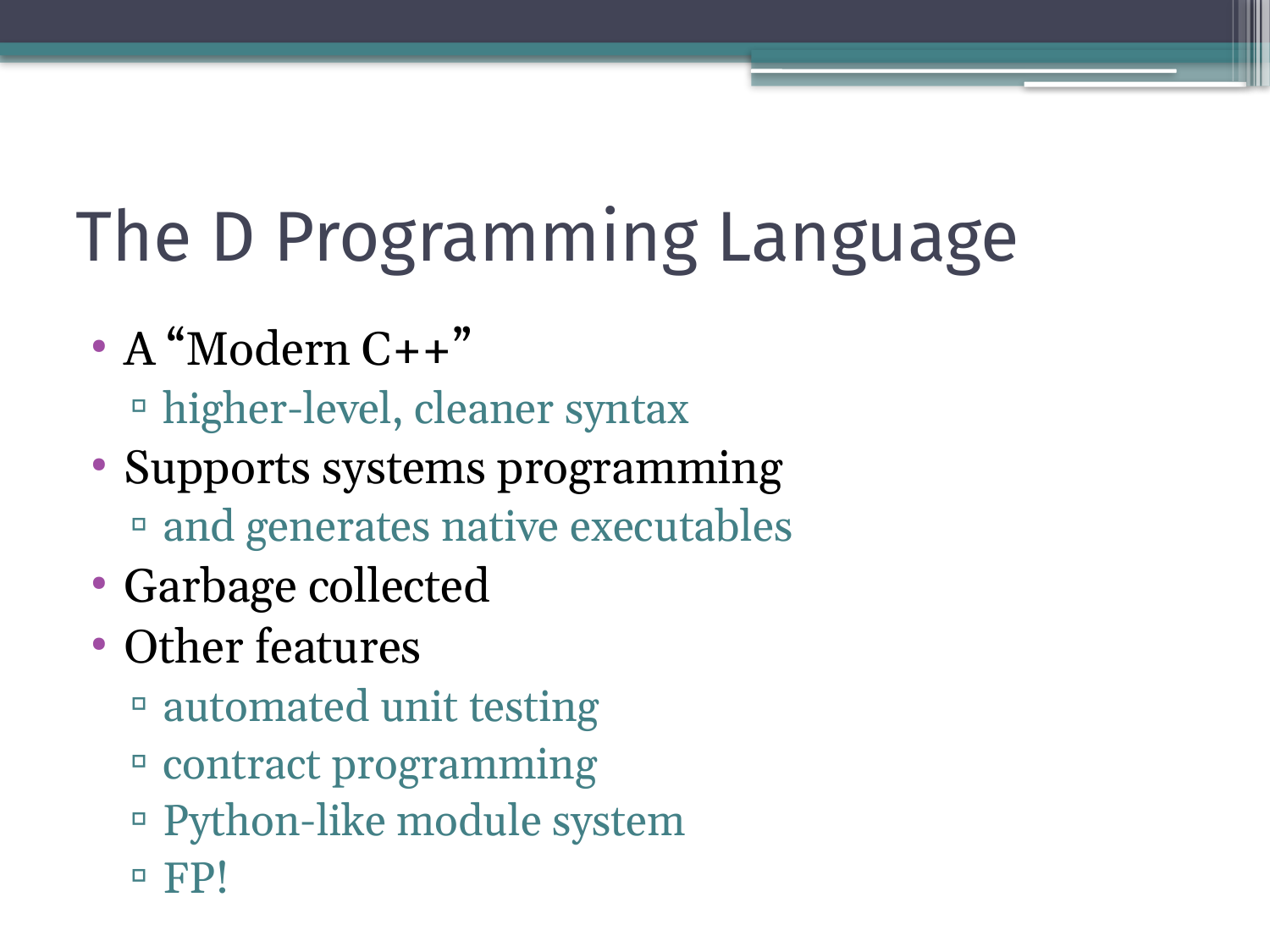

# The D Programming Language
A “Modern C++”
higher-level, cleaner syntax
Supports systems programming
and generates native executables
Garbage collected
Other features
automated unit testing
contract programming
Python-like module system
FP!